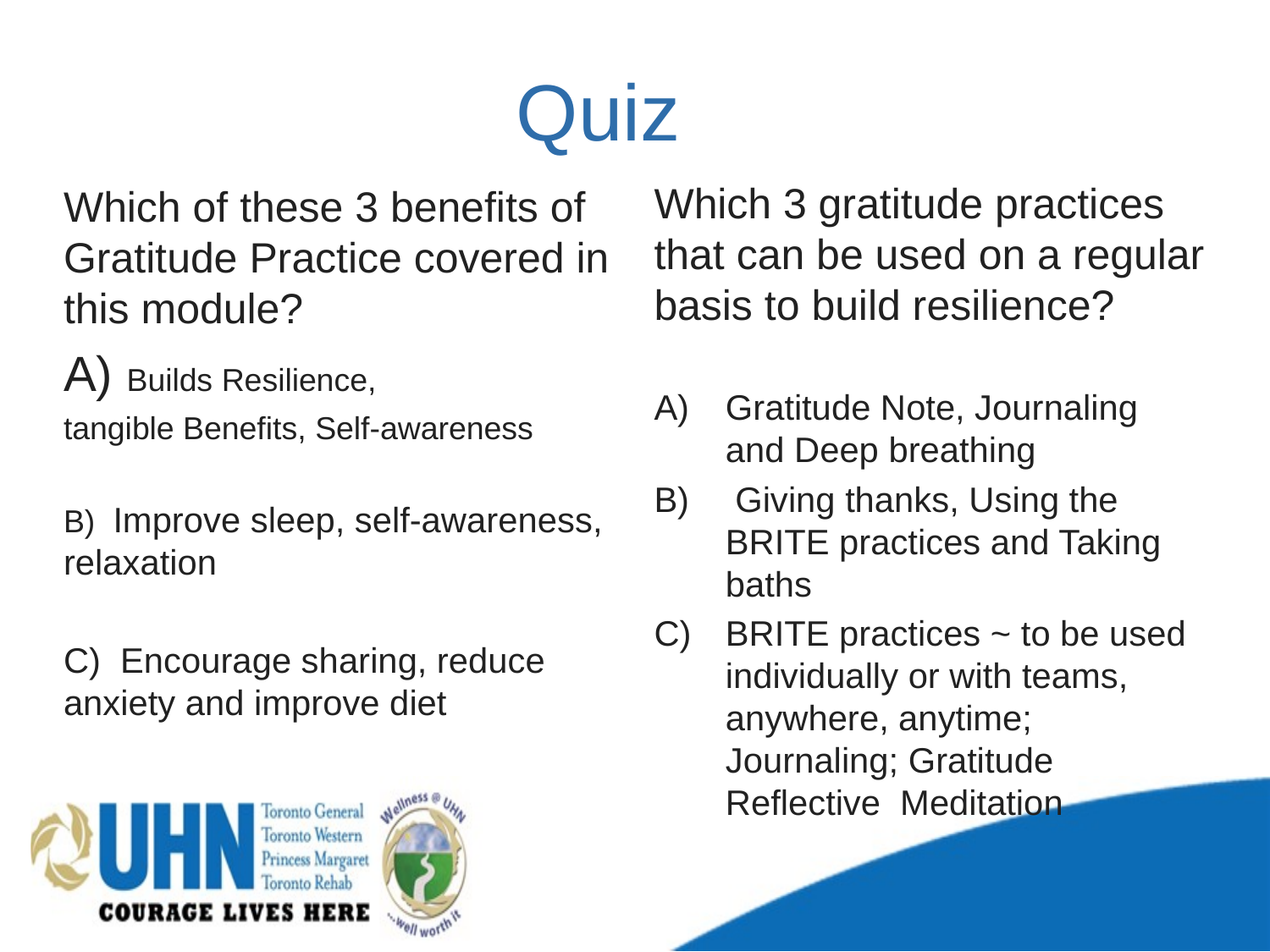

# Quiz
Which 3 gratitude practices that can be used on a regular basis to build resilience?

Gratitude Note, Journaling and Deep breathing
 Giving thanks, Using the BRITE practices and Taking baths
BRITE practices ~ to be used individually or with teams, anywhere, anytime;  Journaling; Gratitude Reflective  Meditation

Which of these 3 benefits of Gratitude Practice covered in this module?
A) Builds Resilience,
tangible Benefits, Self-awareness

B)  Improve sleep, self-awareness, relaxation

C)  Encourage sharing, reduce anxiety and improve diet